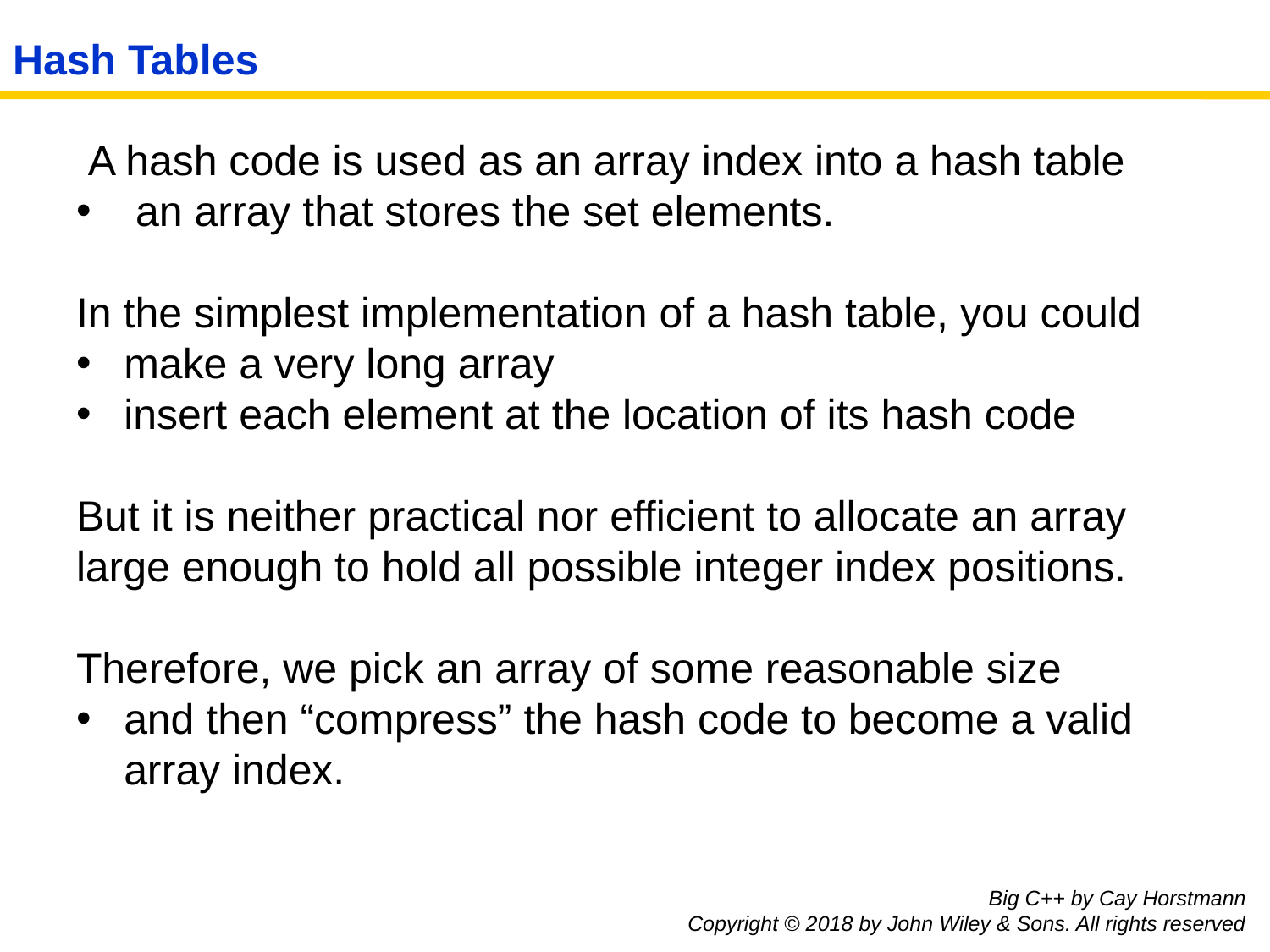

# Hash Tables
 A hash code is used as an array index into a hash table
 an array that stores the set elements.

In the simplest implementation of a hash table, you could
make a very long array
insert each element at the location of its hash code

But it is neither practical nor efficient to allocate an array large enough to hold all possible integer index positions.

Therefore, we pick an array of some reasonable size
and then “compress” the hash code to become a valid array index.
Big C++ by Cay Horstmann
Copyright © 2018 by John Wiley & Sons. All rights reserved